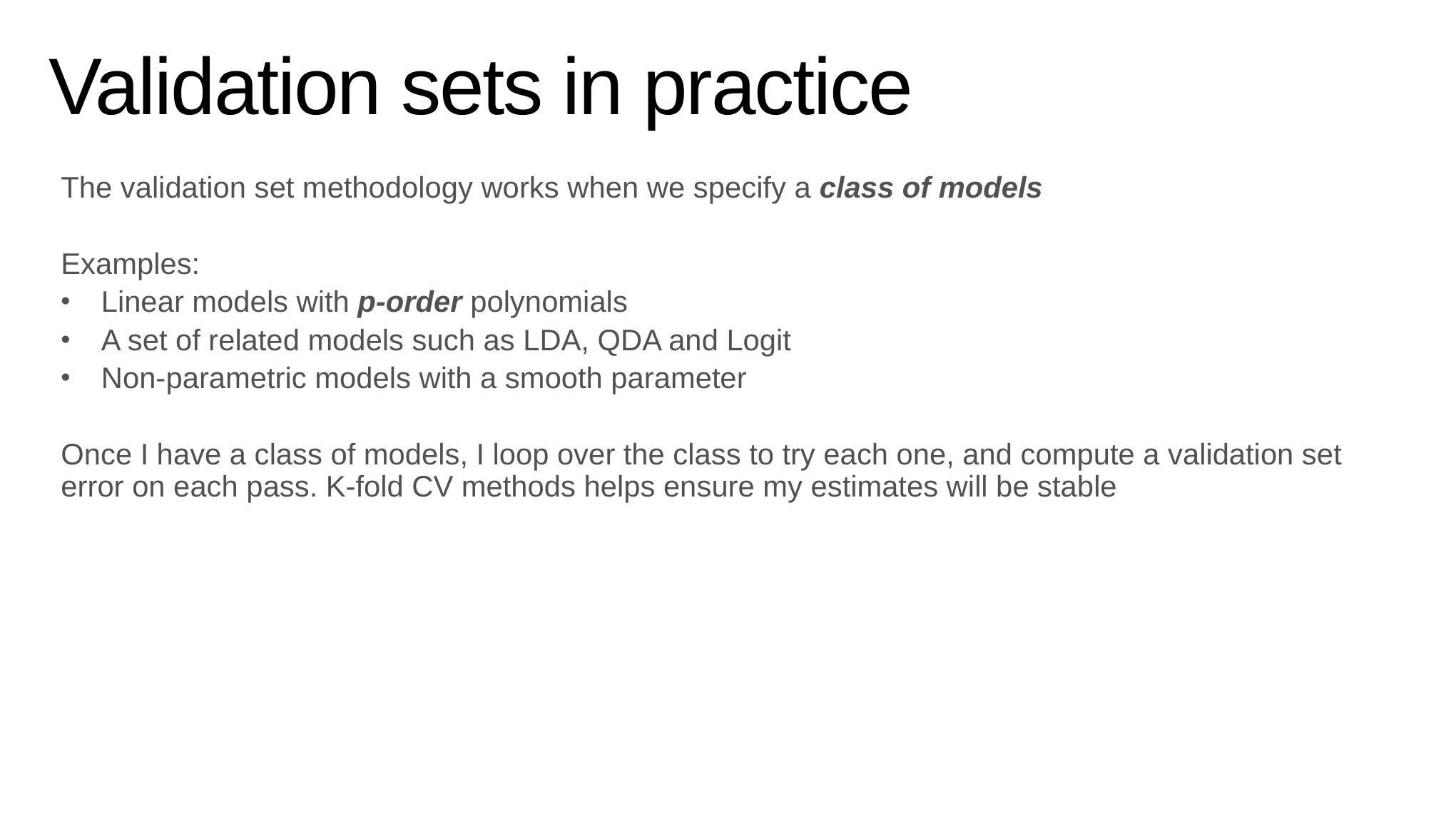

# Validation sets in practice
The validation set methodology works when we specify a class of models

Examples:
Linear models with p-order polynomials
A set of related models such as LDA, QDA and Logit
Non-parametric models with a smooth parameter

Once I have a class of models, I loop over the class to try each one, and compute a validation set error on each pass. K-fold CV methods helps ensure my estimates will be stable